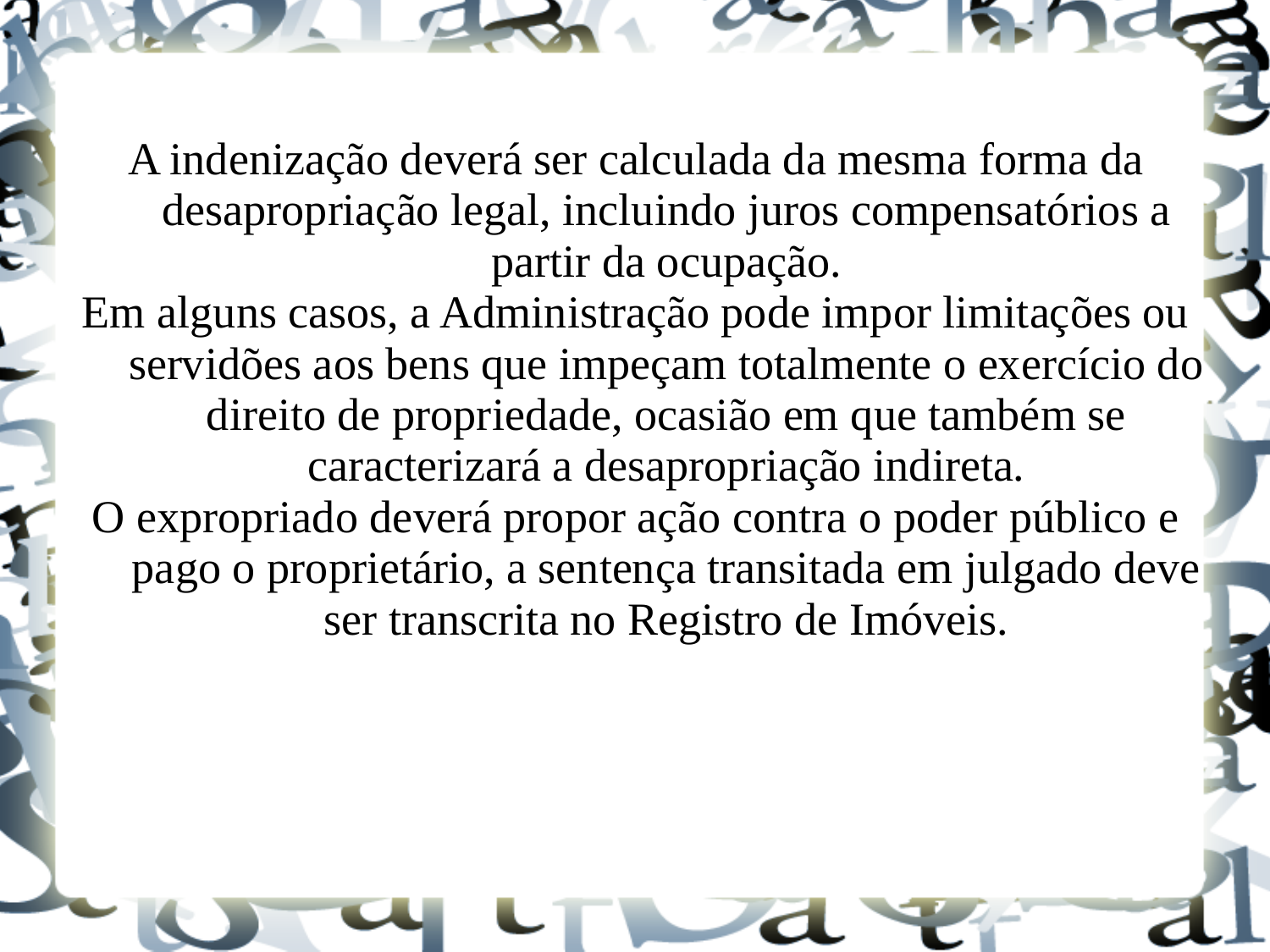

A indenização deverá ser calculada da mesma forma da desapropriação legal, incluindo juros compensatórios a partir da ocupação.
Em alguns casos, a Administração pode impor limitações ou servidões aos bens que impeçam totalmente o exercício do direito de propriedade, ocasião em que também se caracterizará a desapropriação indireta.
O expropriado deverá propor ação contra o poder público e pago o proprietário, a sentença transitada em julgado deve ser transcrita no Registro de Imóveis.